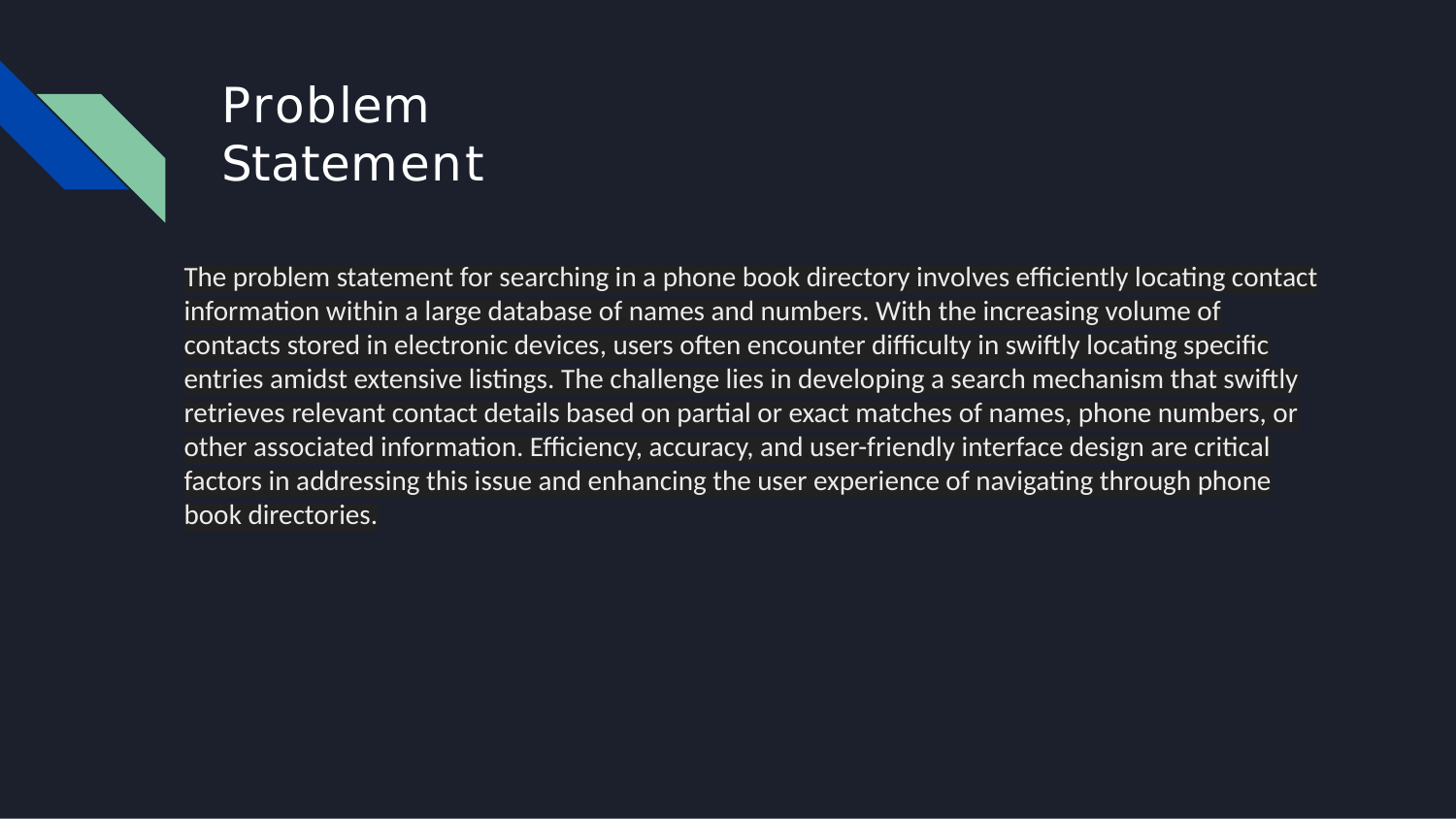

# Problem Statement
The problem statement for searching in a phone book directory involves efficiently locating contact information within a large database of names and numbers. With the increasing volume of contacts stored in electronic devices, users often encounter difficulty in swiftly locating specific entries amidst extensive listings. The challenge lies in developing a search mechanism that swiftly retrieves relevant contact details based on partial or exact matches of names, phone numbers, or other associated information. Efficiency, accuracy, and user-friendly interface design are critical factors in addressing this issue and enhancing the user experience of navigating through phone book directories.